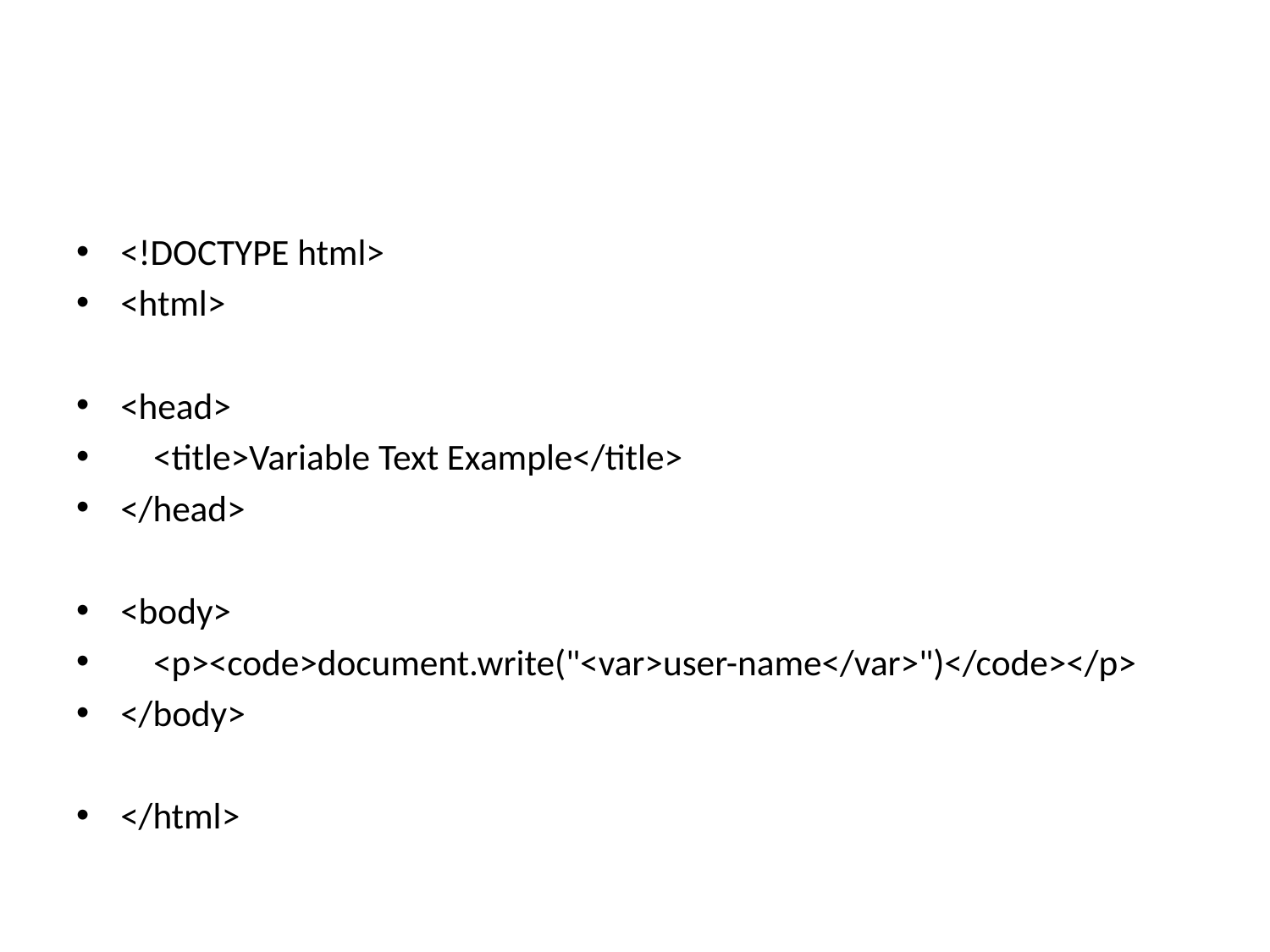

#
<!DOCTYPE html>
<html>

<head>
    <title>Variable Text Example</title>
</head>

<body>
    <p><code>document.write("<var>user-name</var>")</code></p>
</body>

</html>